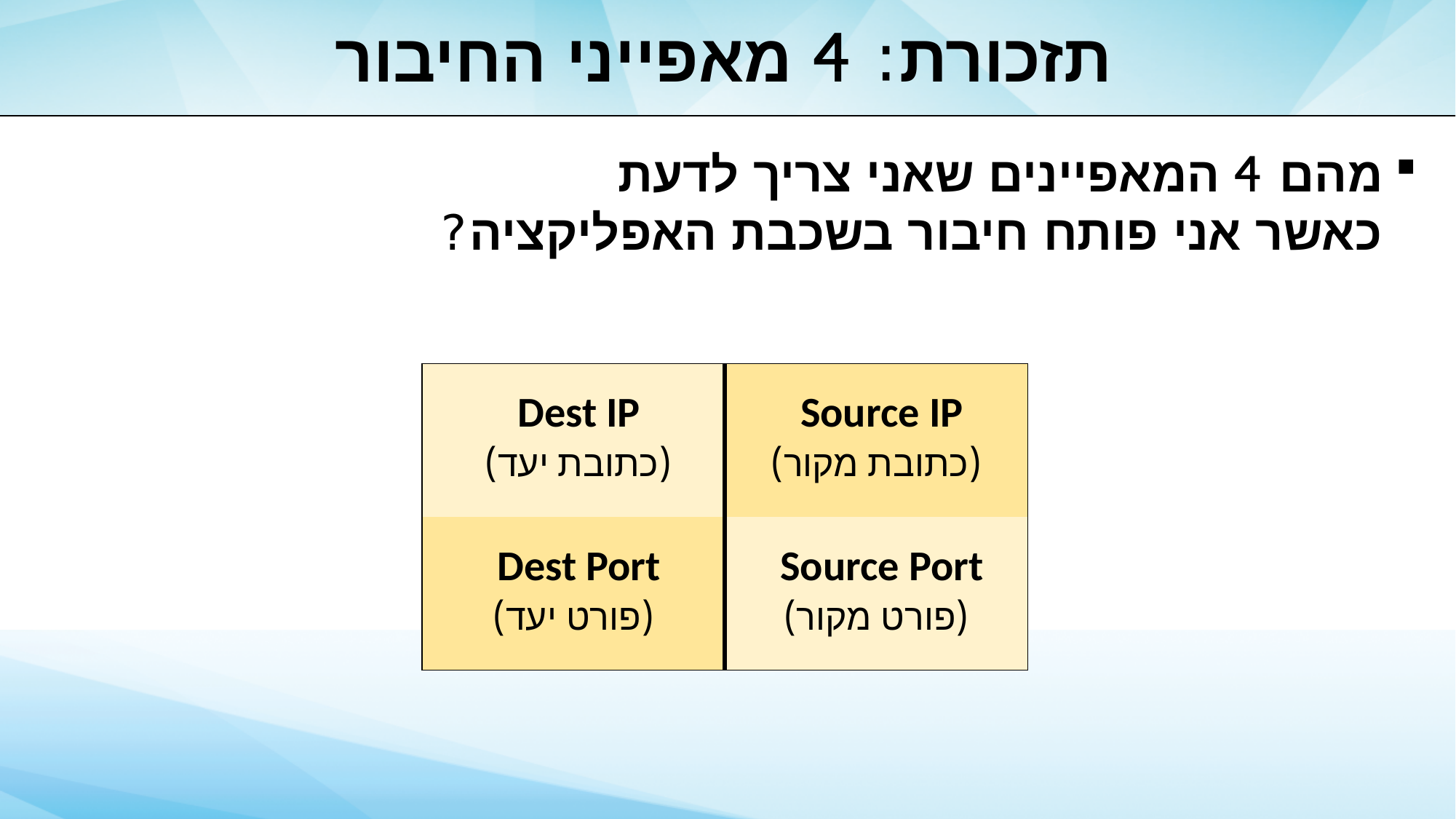

# תזכורת: 4 מאפייני החיבור
מהם 4 המאפיינים שאני צריך לדעת
כאשר אני פותח חיבור בשכבת האפליקציה?
| Dest IP (כתובת יעד) | Source IP (כתובת מקור) |
| --- | --- |
| Dest Port (פורט יעד) | Source Port (פורט מקור) |